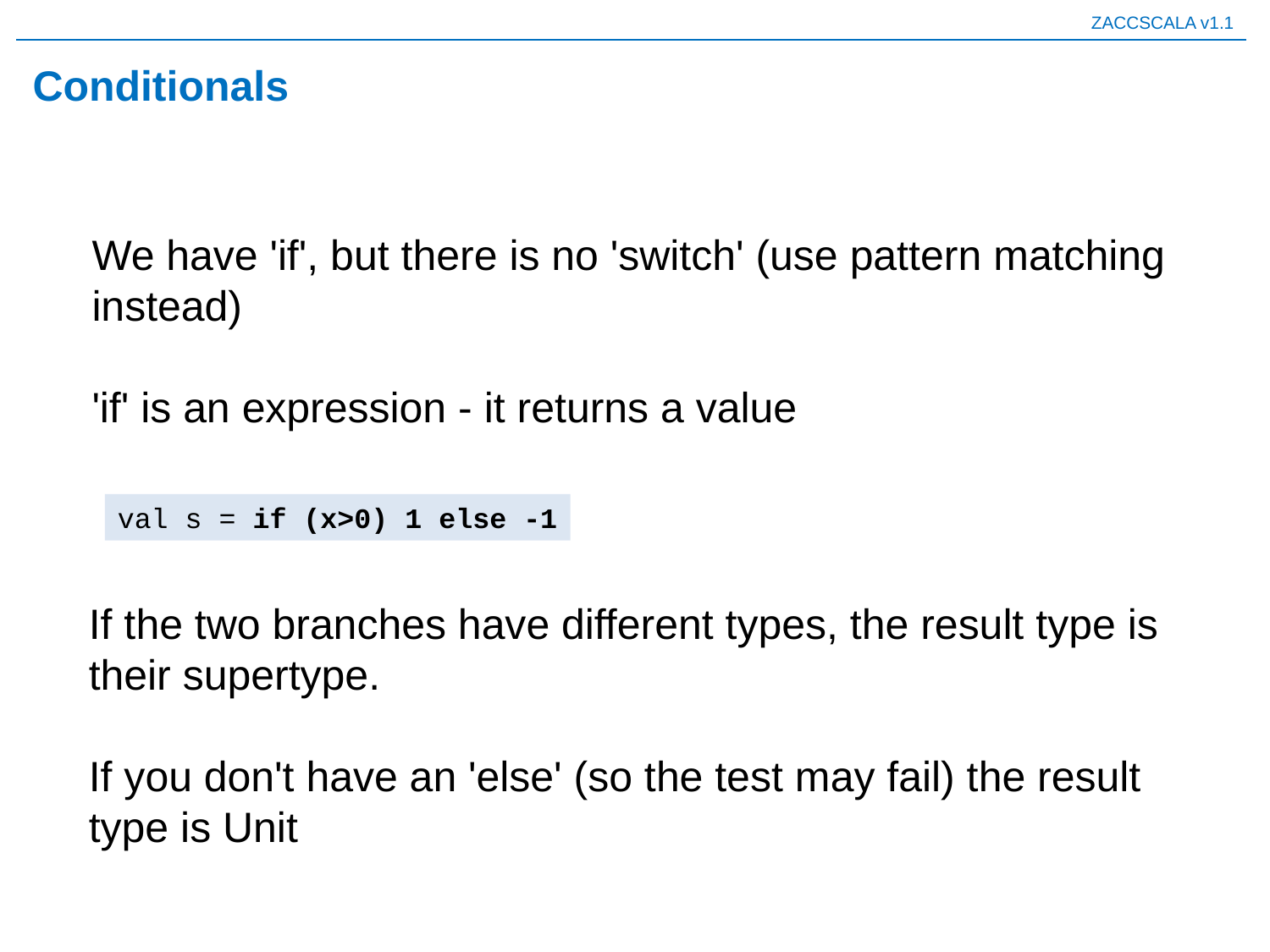

# Conditionals
We have 'if', but there is no 'switch' (use pattern matching instead)

'if' is an expression - it returns a value
val s = if (x>0) 1 else -1
If the two branches have different types, the result type is their supertype.

If you don't have an 'else' (so the test may fail) the result type is Unit